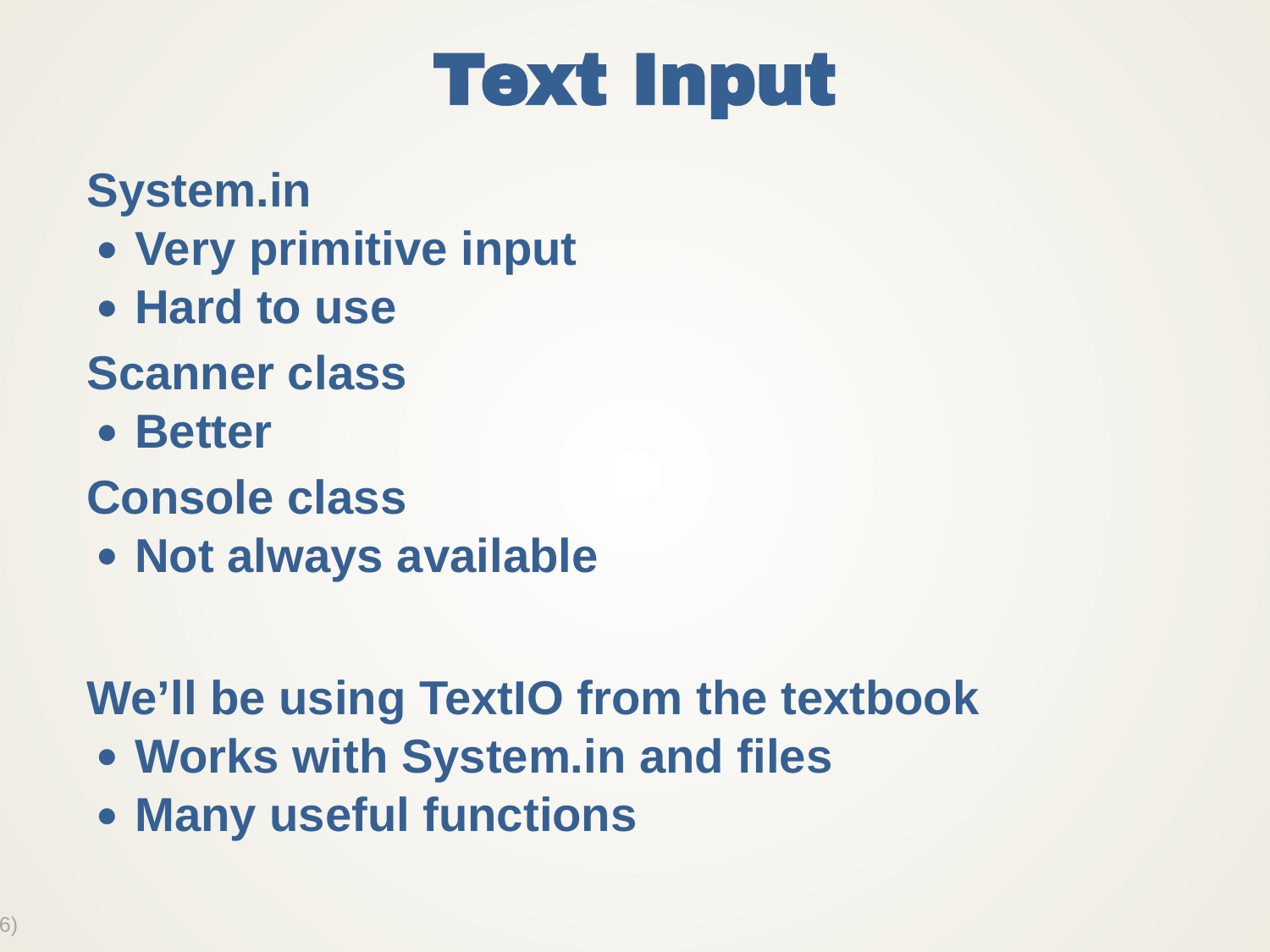

# Text Input
System.in
Very primitive input
Hard to use
Scanner class
Better
Console class
Not always available

We’ll be using TextIO from the textbook
Works with System.in and files
Many useful functions